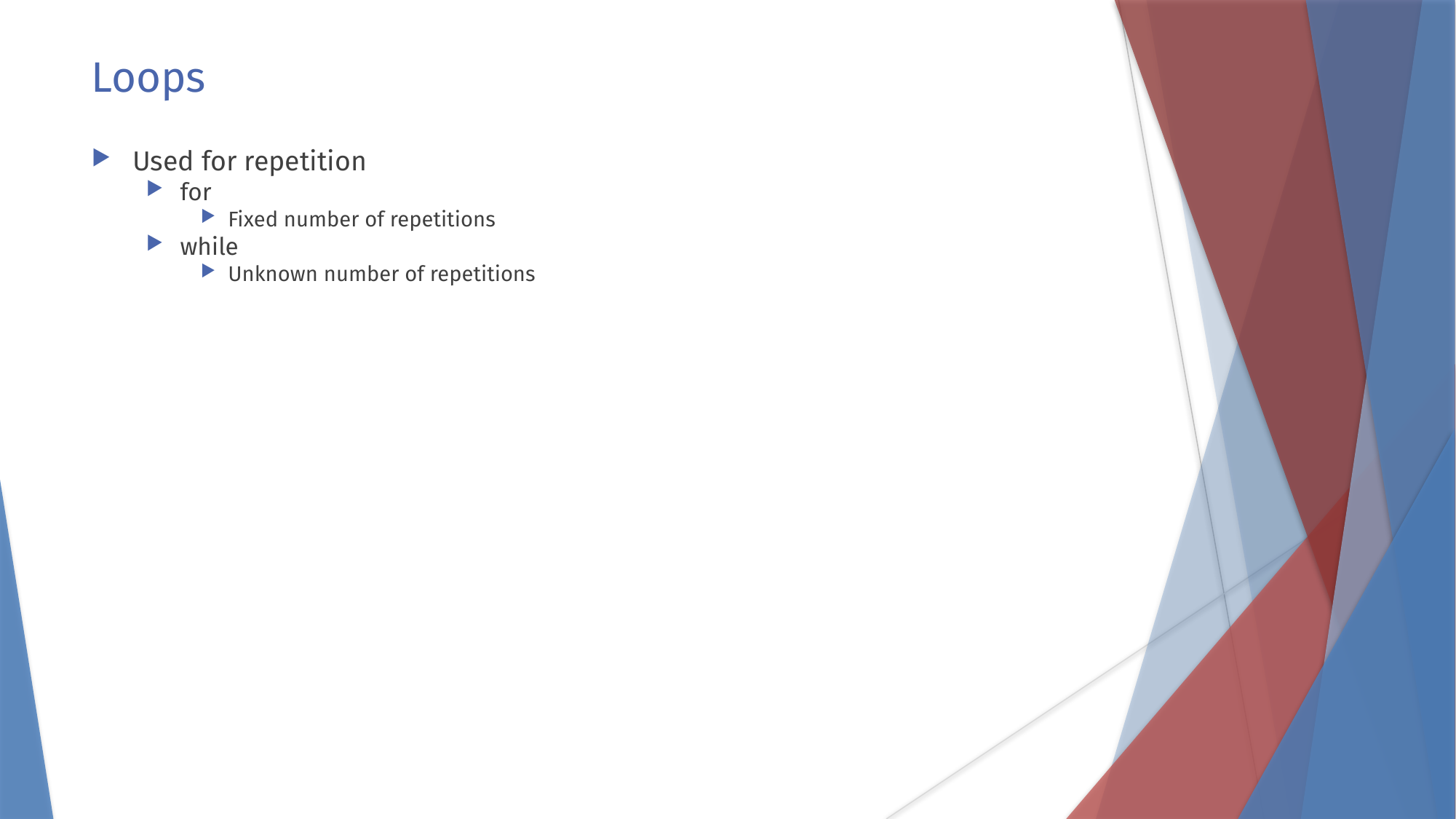

Loops
Used for repetition
for
Fixed number of repetitions
while
Unknown number of repetitions